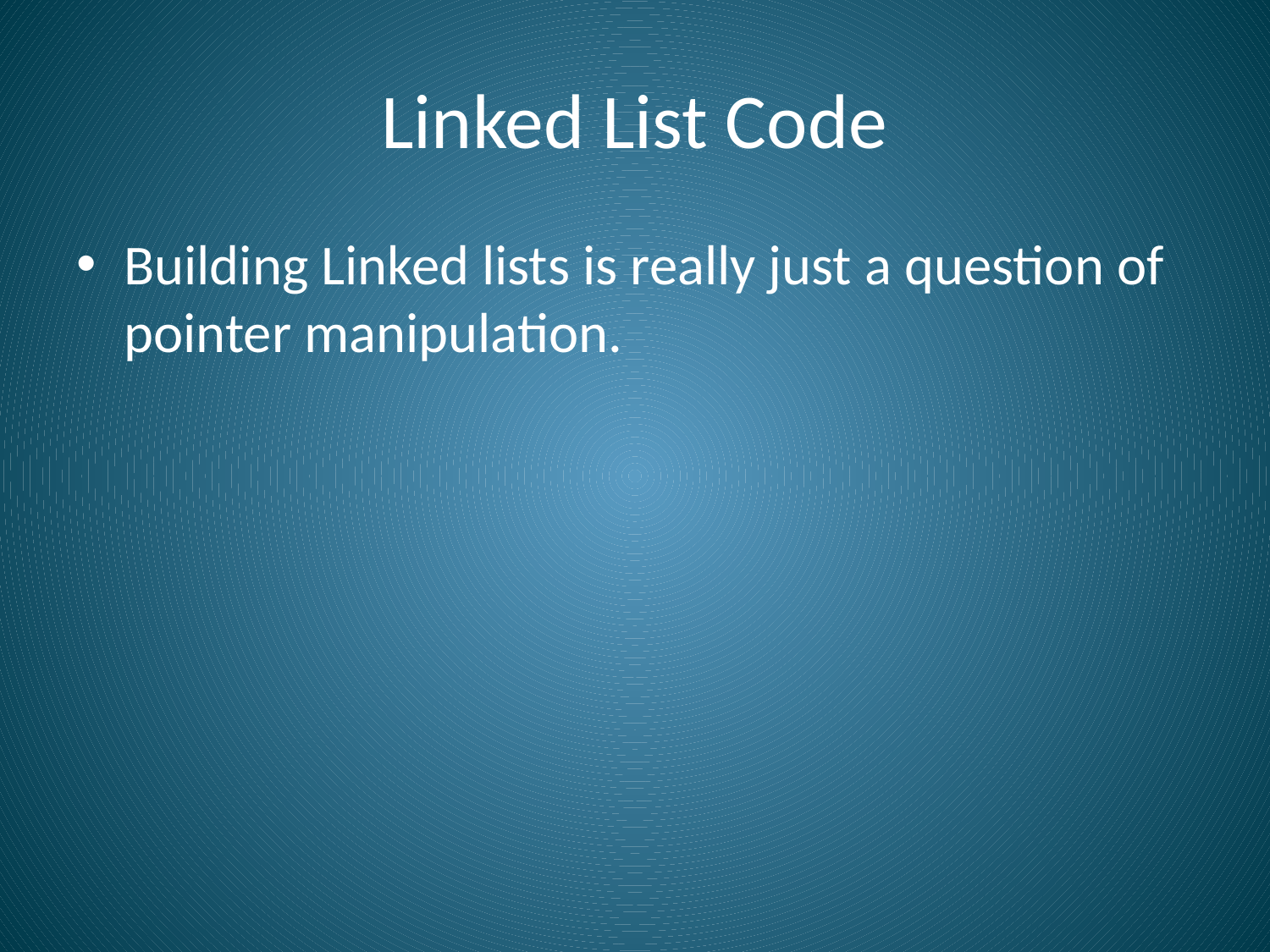

# Linked List Code
Building Linked lists is really just a question of pointer manipulation.